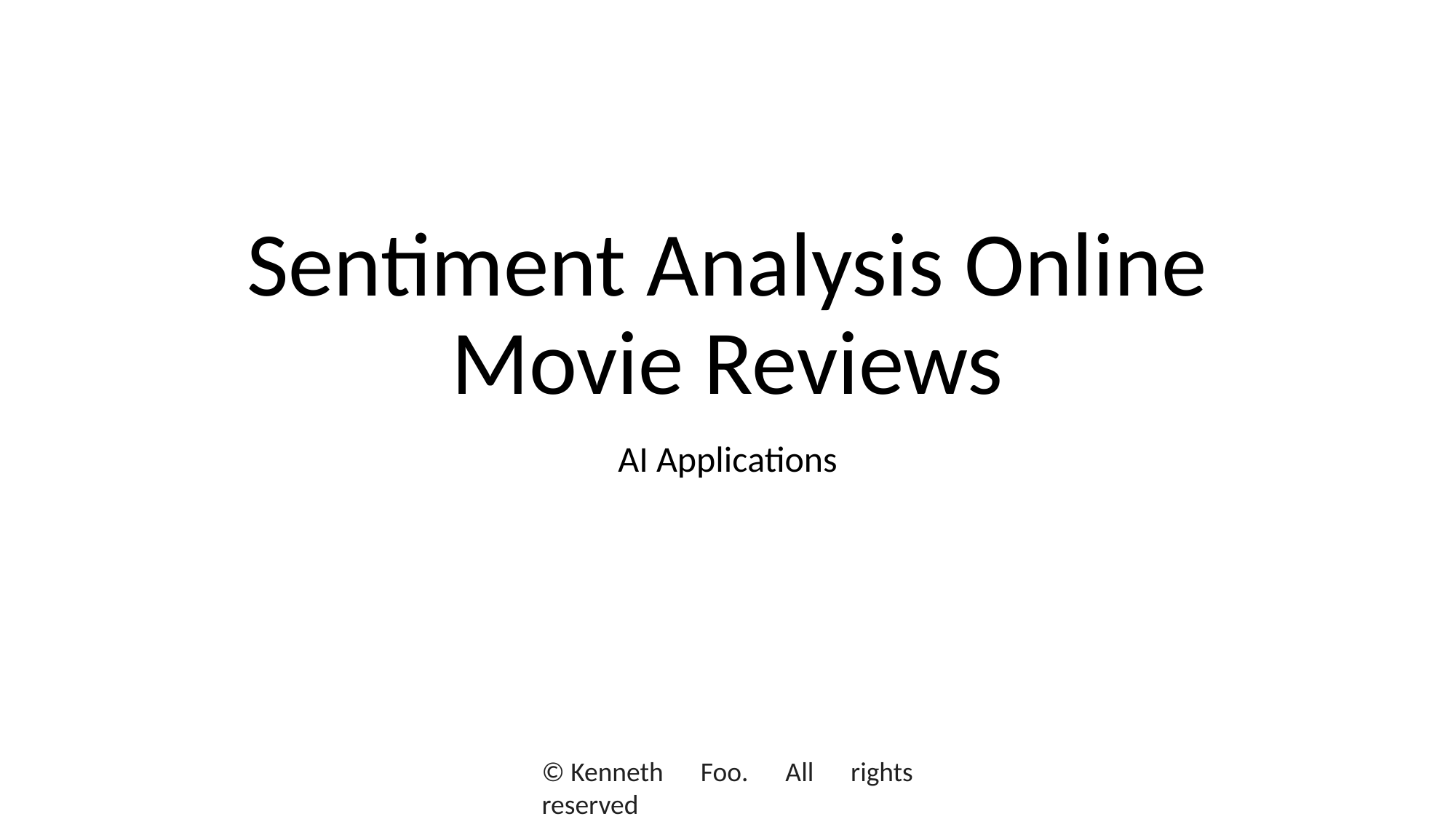

# Sentiment Analysis Online Movie Reviews
AI Applications
© Kenneth Foo. All rights reserved